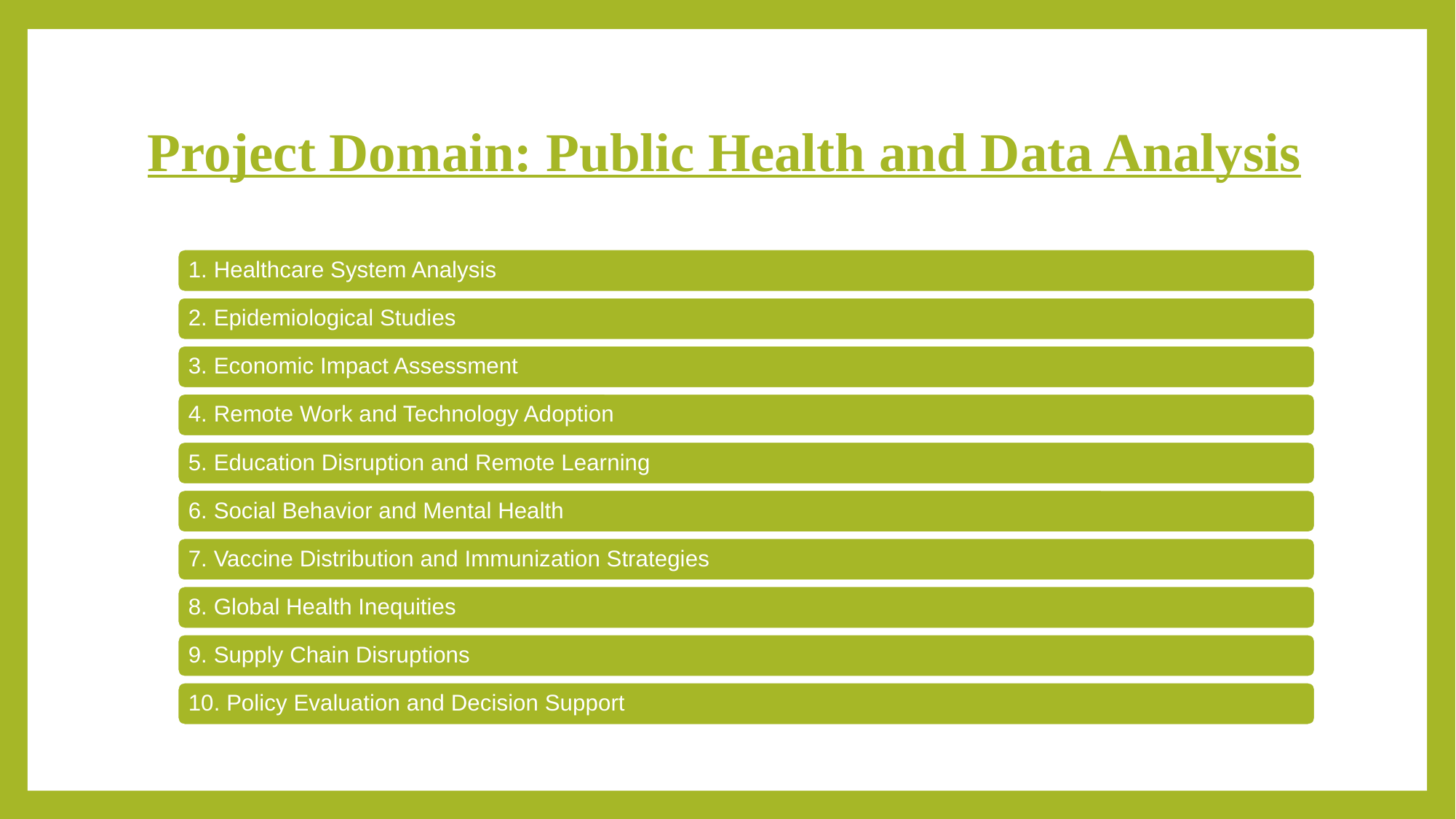

# Project Domain: Public Health and Data Analysis
1. Healthcare System Analysis
2. Epidemiological Studies
3. Economic Impact Assessment
4. Remote Work and Technology Adoption
5. Education Disruption and Remote Learning
6. Social Behavior and Mental Health
7. Vaccine Distribution and Immunization Strategies
8. Global Health Inequities
9. Supply Chain Disruptions
10. Policy Evaluation and Decision Support